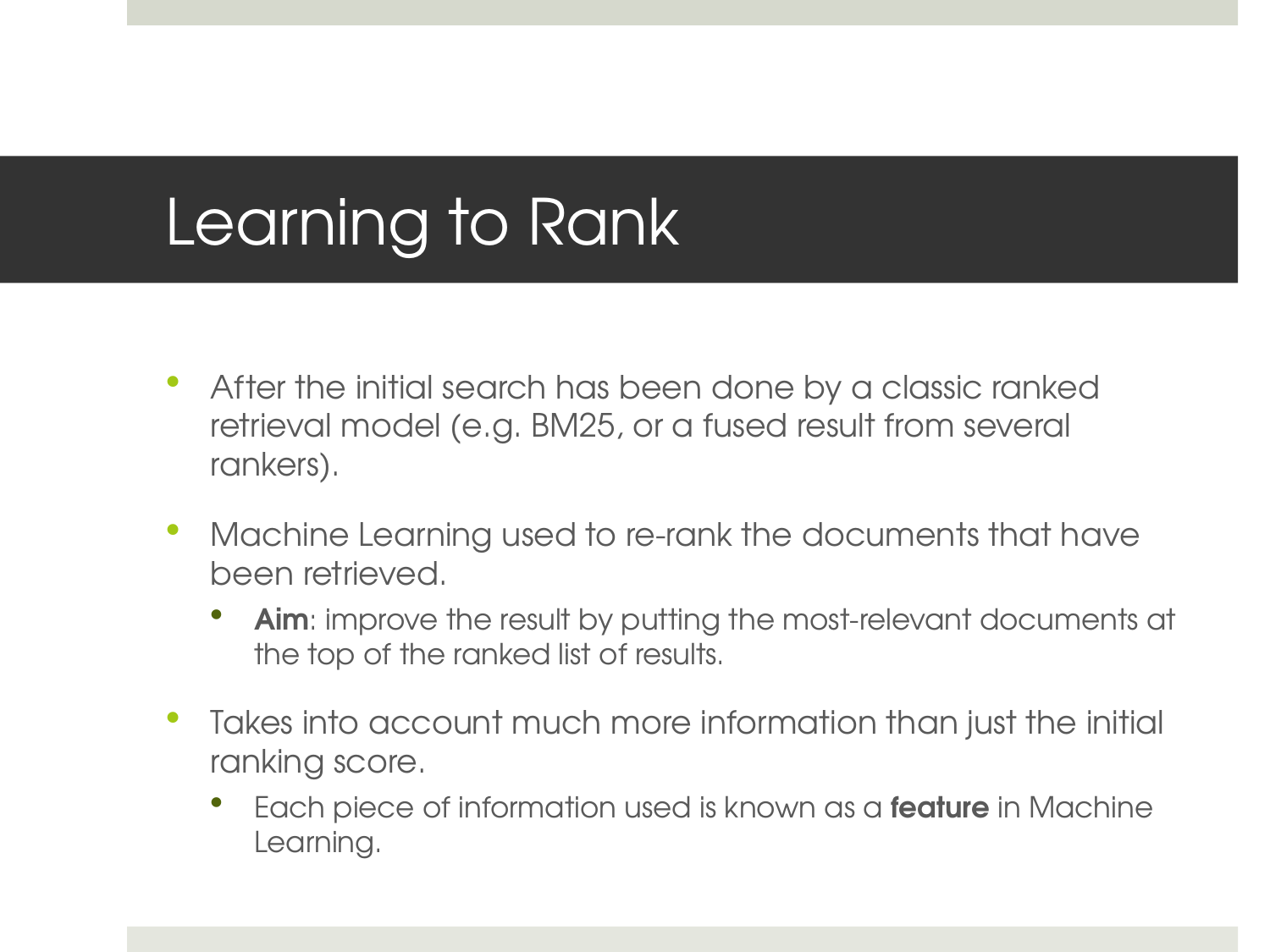

# Learning to Rank
After the initial search has been done by a classic ranked retrieval model (e.g. BM25, or a fused result from several rankers).
Machine Learning used to re-rank the documents that have been retrieved.
Aim: improve the result by putting the most-relevant documents at the top of the ranked list of results.
Takes into account much more information than just the initial ranking score.
Each piece of information used is known as a feature in Machine Learning.